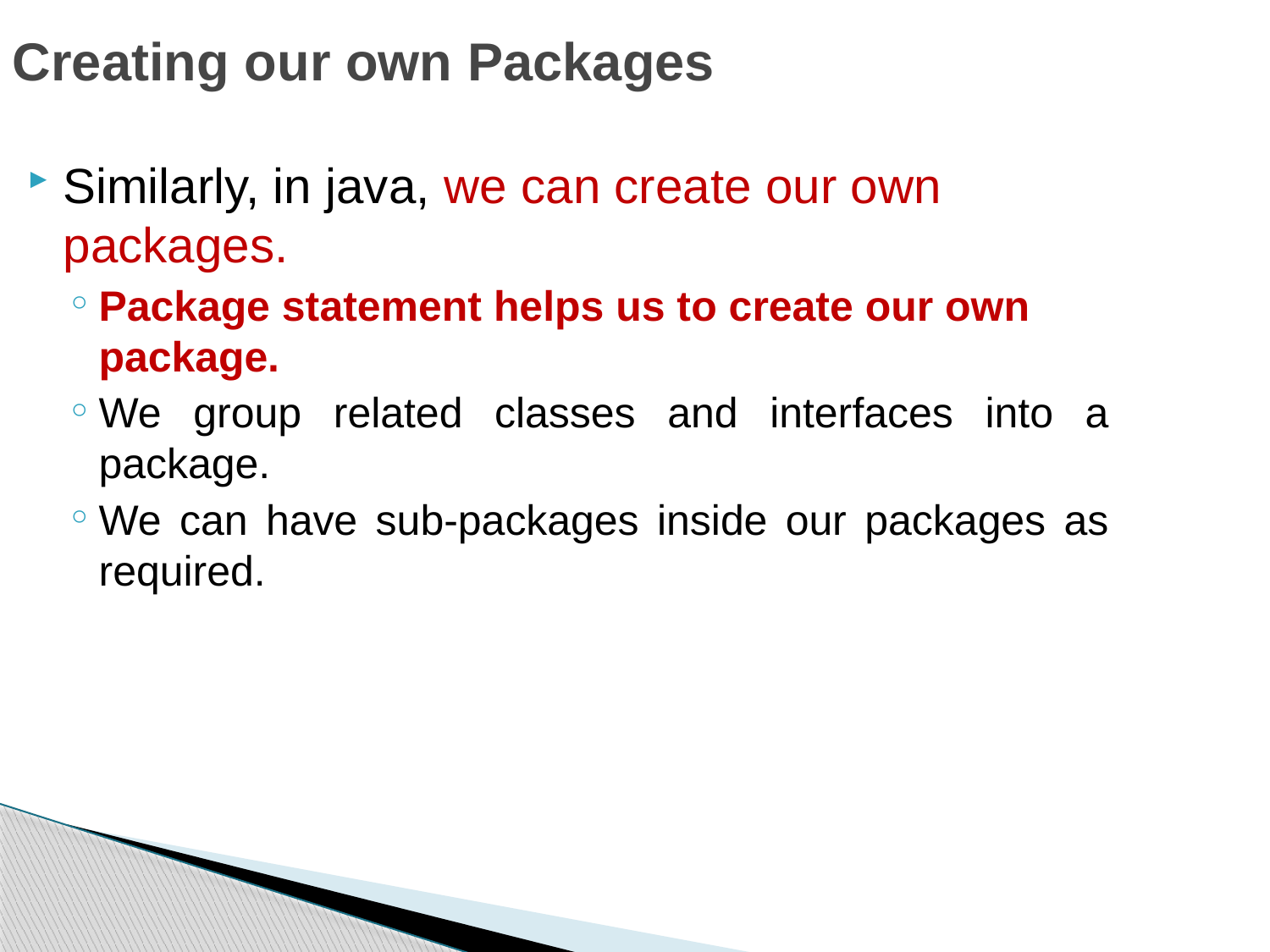

Creating our own Packages
Similarly, in java, we can create our own packages.
Package statement helps us to create our own package.
We group related classes and interfaces into a package.
We can have sub-packages inside our packages as required.